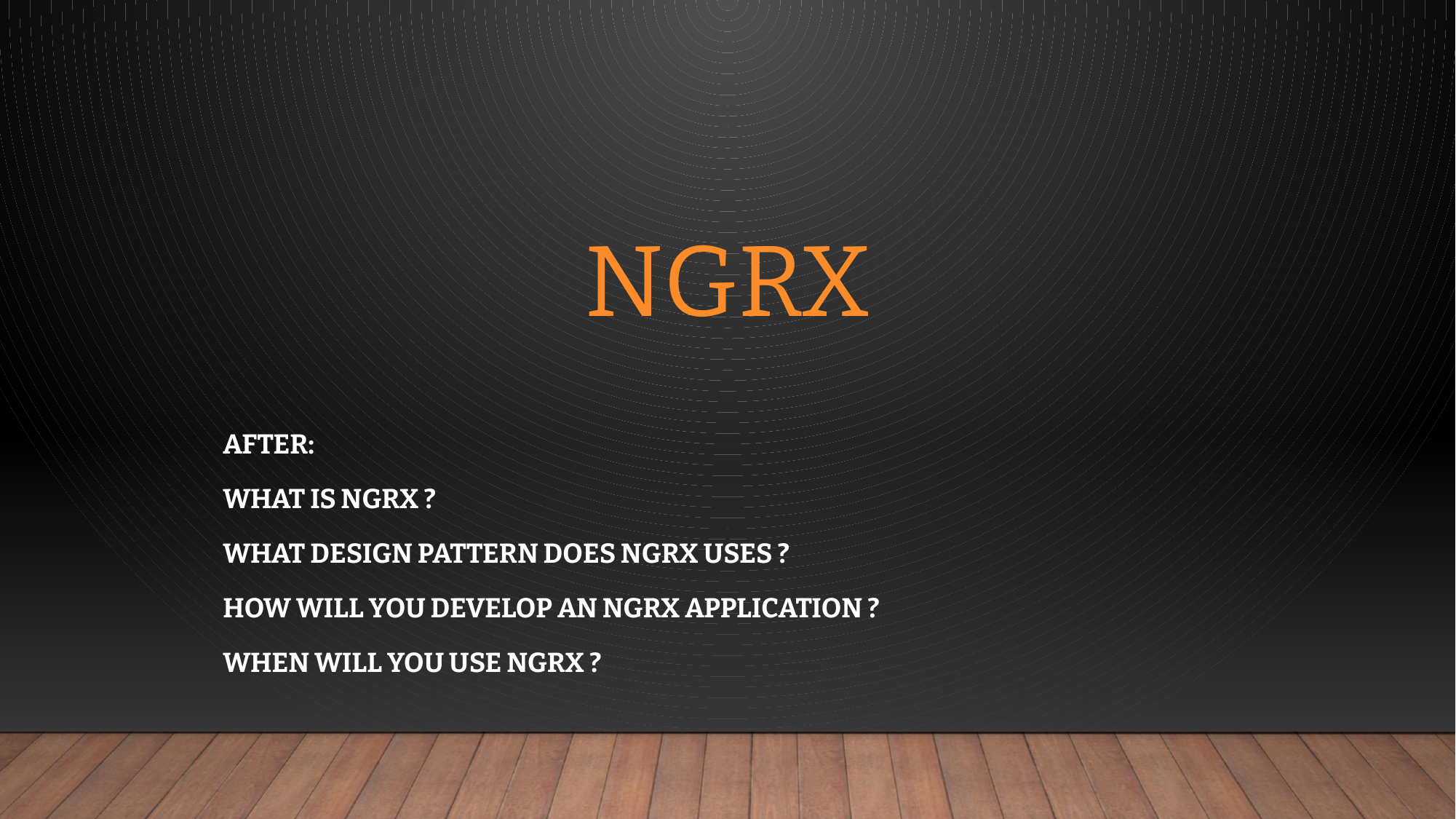

# NGRX
After:
What is NGRX ?
What design pattern does ngRX uses ?
How will you develop an NGRX application ?
When will you use NGRX ?